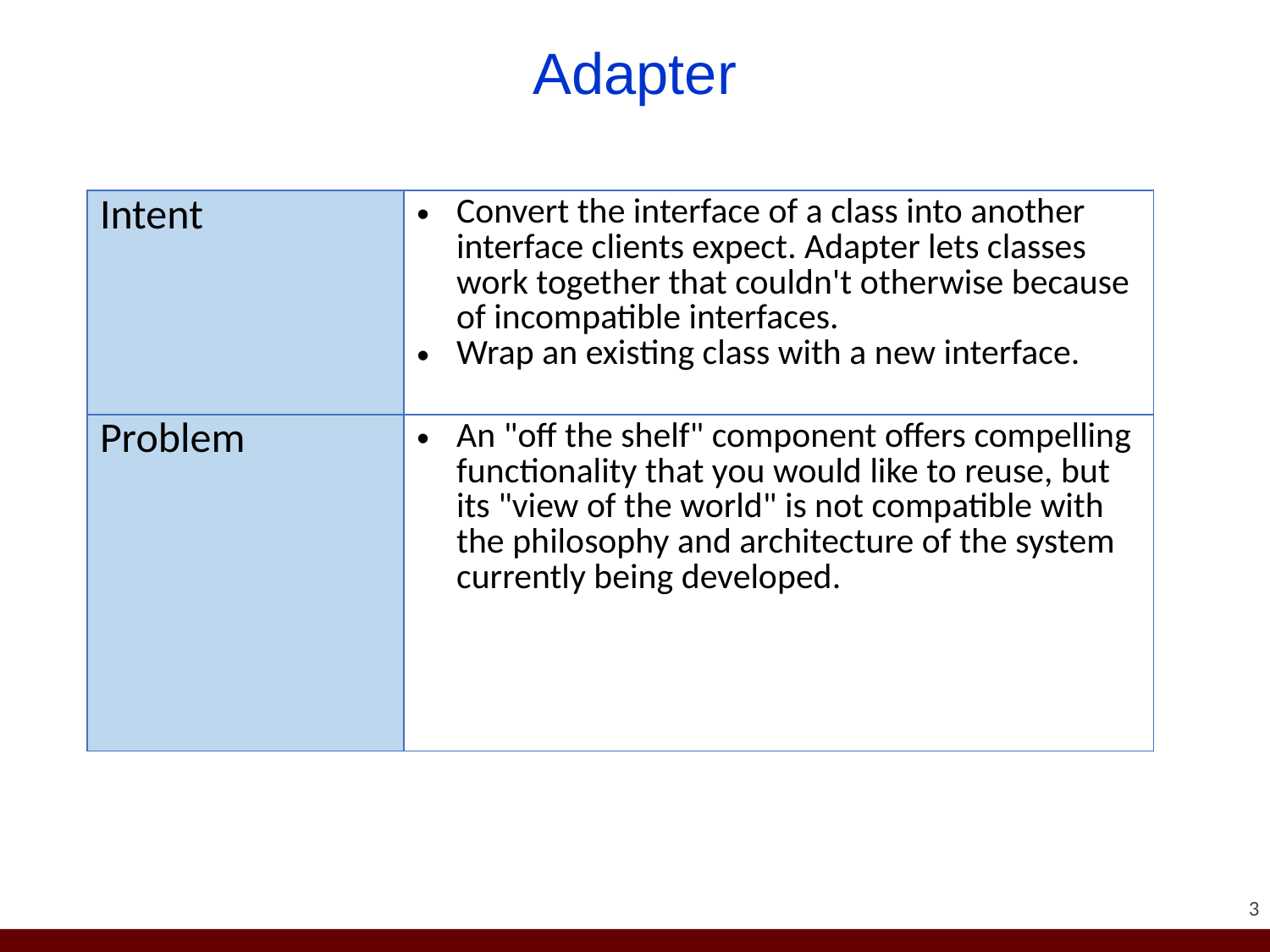

# Adapter
| Intent | Convert the interface of a class into another interface clients expect. Adapter lets classes work together that couldn't otherwise because of incompatible interfaces. Wrap an existing class with a new interface. |
| --- | --- |
| Problem | An "off the shelf" component offers compelling functionality that you would like to reuse, but its "view of the world" is not compatible with the philosophy and architecture of the system currently being developed. |